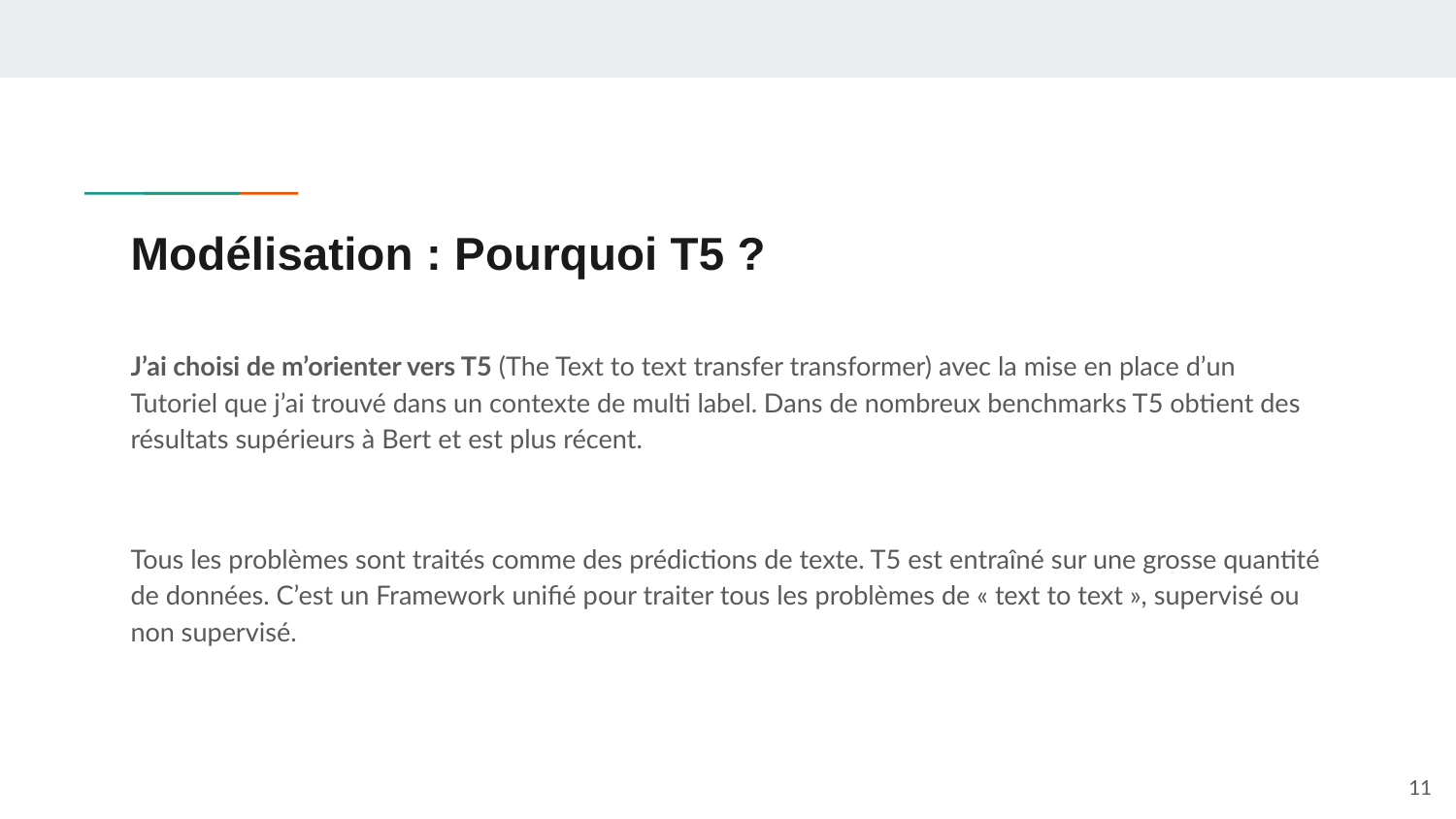

# Modélisation : Pourquoi T5 ?
J’ai choisi de m’orienter vers T5 (The Text to text transfer transformer) avec la mise en place d’un Tutoriel que j’ai trouvé dans un contexte de multi label. Dans de nombreux benchmarks T5 obtient des résultats supérieurs à Bert et est plus récent.

Tous les problèmes sont traités comme des prédictions de texte. T5 est entraîné sur une grosse quantité de données. C’est un Framework unifié pour traiter tous les problèmes de « text to text », supervisé ou non supervisé.

11